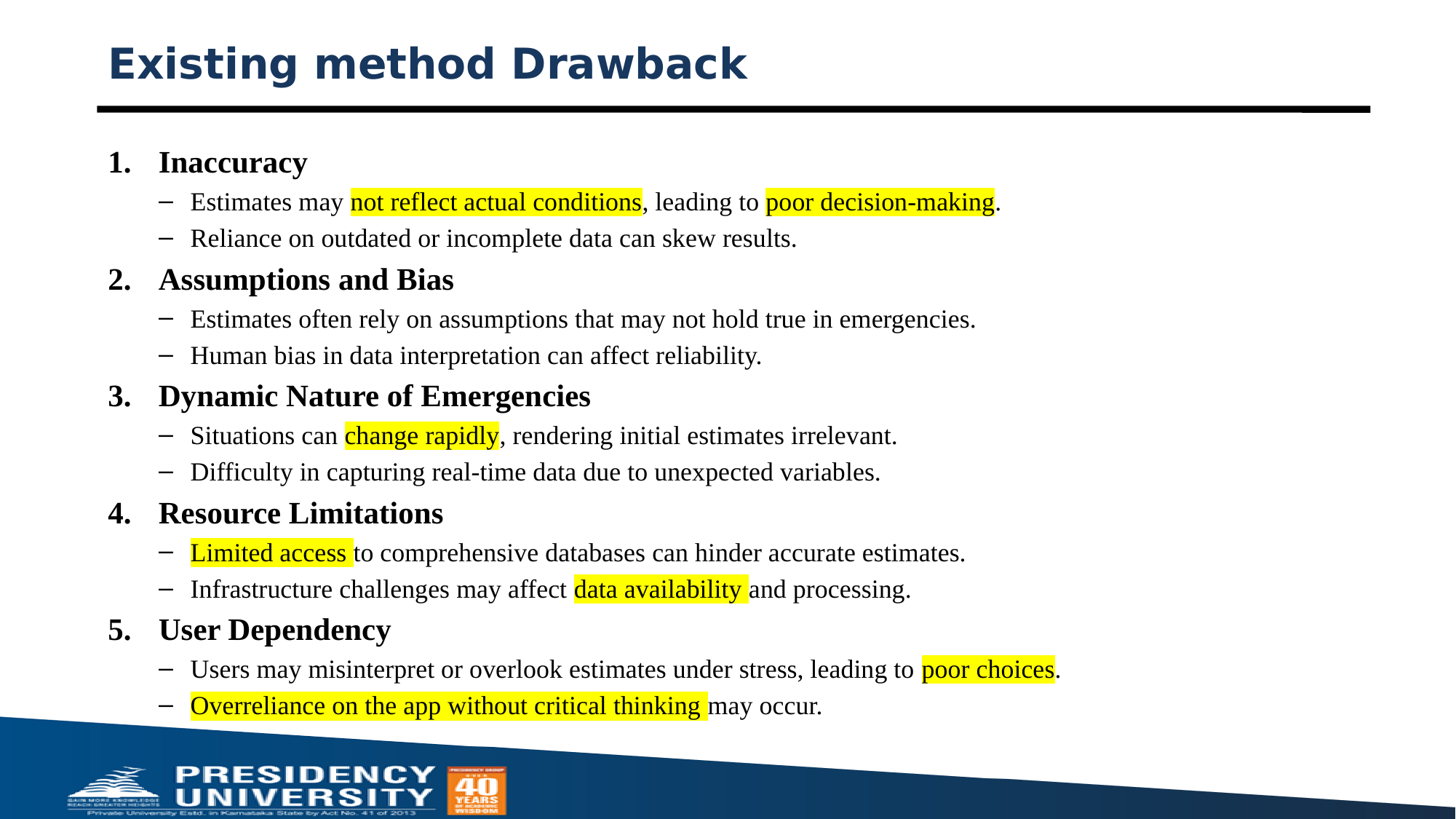

# Existing method Drawback
Inaccuracy
Estimates may not reflect actual conditions, leading to poor decision-making.
Reliance on outdated or incomplete data can skew results.
Assumptions and Bias
Estimates often rely on assumptions that may not hold true in emergencies.
Human bias in data interpretation can affect reliability.
Dynamic Nature of Emergencies
Situations can change rapidly, rendering initial estimates irrelevant.
Difficulty in capturing real-time data due to unexpected variables.
Resource Limitations
Limited access to comprehensive databases can hinder accurate estimates.
Infrastructure challenges may affect data availability and processing.
User Dependency
Users may misinterpret or overlook estimates under stress, leading to poor choices.
Overreliance on the app without critical thinking may occur.